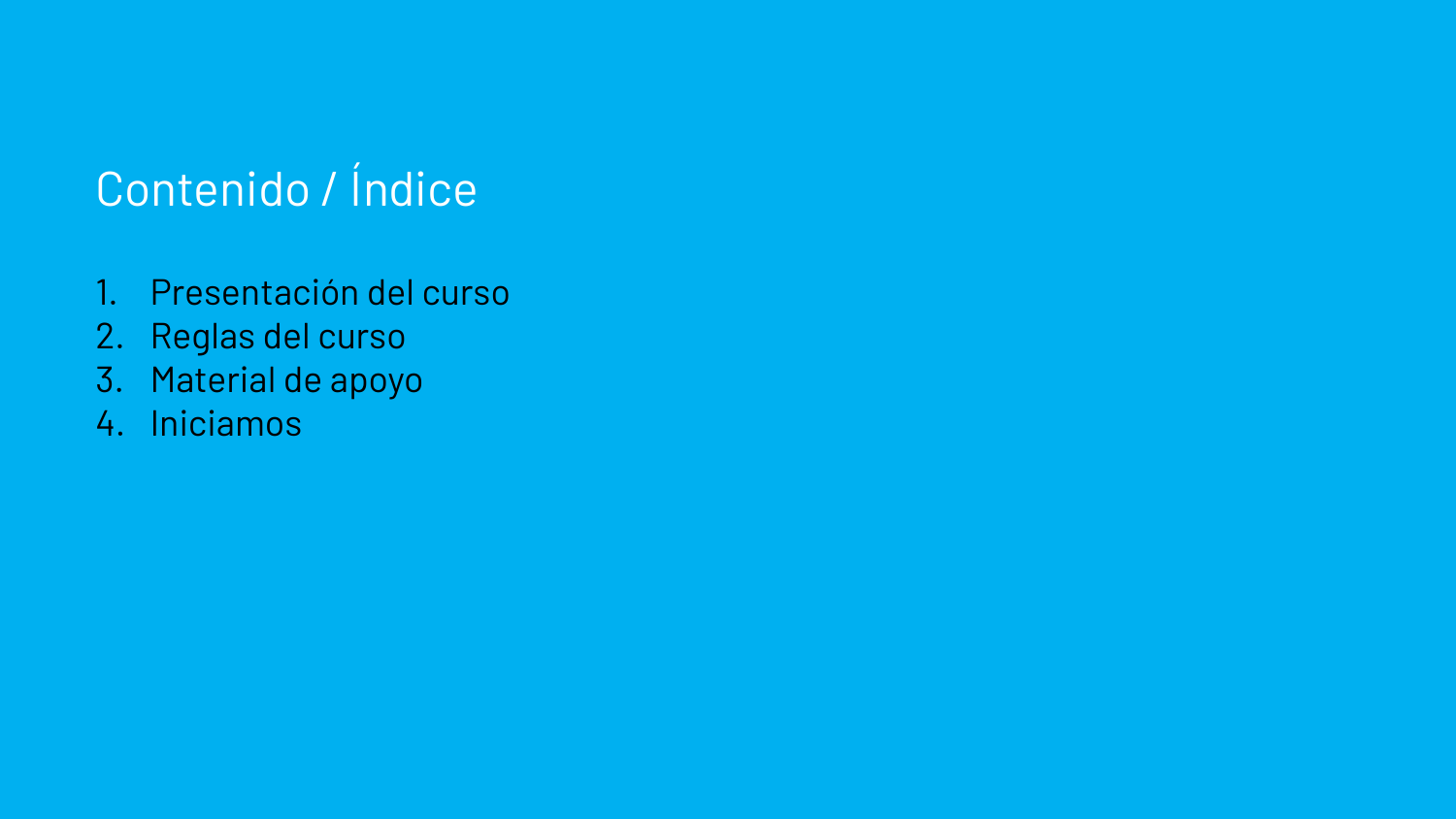

Contenido / Índice
Presentación del curso
Reglas del curso
Material de apoyo
Iniciamos